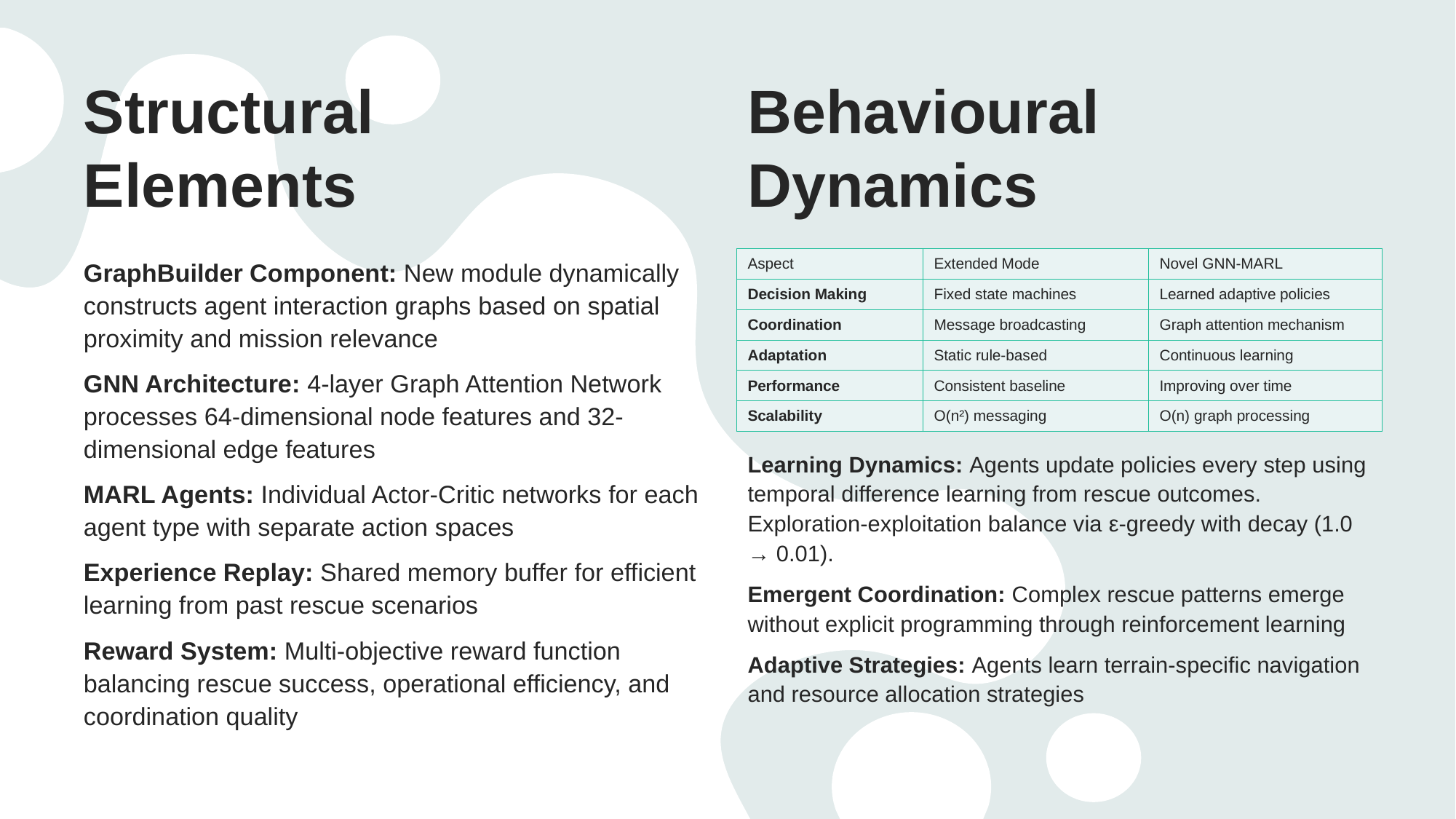

Behavioural Dynamics
# Structural     Elements
GraphBuilder Component: New module dynamically constructs agent interaction graphs based on spatial proximity and mission relevance
GNN Architecture: 4-layer Graph Attention Network processes 64-dimensional node features and 32-dimensional edge features
MARL Agents: Individual Actor-Critic networks for each agent type with separate action spaces
Experience Replay: Shared memory buffer for efficient learning from past rescue scenarios
Reward System: Multi-objective reward function balancing rescue success, operational efficiency, and coordination quality
| Aspect | Extended Mode | Novel GNN-MARL |
| --- | --- | --- |
| Decision Making | Fixed state machines | Learned adaptive policies |
| Coordination | Message broadcasting | Graph attention mechanism |
| Adaptation | Static rule-based | Continuous learning |
| Performance | Consistent baseline | Improving over time |
| Scalability | O(n²) messaging | O(n) graph processing |
Learning Dynamics: Agents update policies every step using temporal difference learning from rescue outcomes. Exploration-exploitation balance via ε-greedy with decay (1.0 → 0.01).
Emergent Coordination: Complex rescue patterns emerge without explicit programming through reinforcement learning
Adaptive Strategies: Agents learn terrain-specific navigation and resource allocation strategies